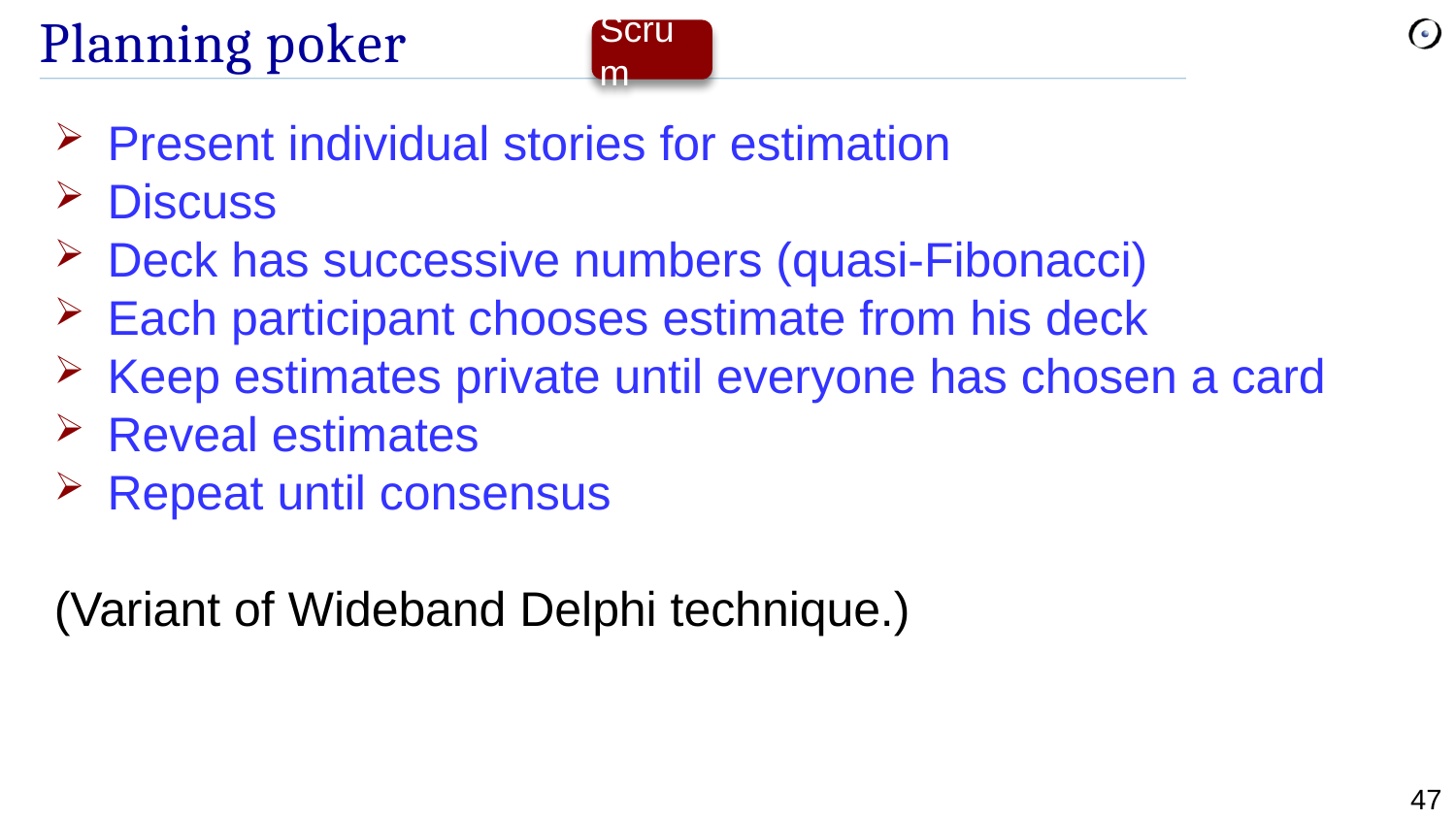

# Planning poker
Scrum
Present individual stories for estimation
Discuss
Deck has successive numbers (quasi-Fibonacci)
Each participant chooses estimate from his deck
Keep estimates private until everyone has chosen a card
Reveal estimates
Repeat until consensus

(Variant of Wideband Delphi technique.)